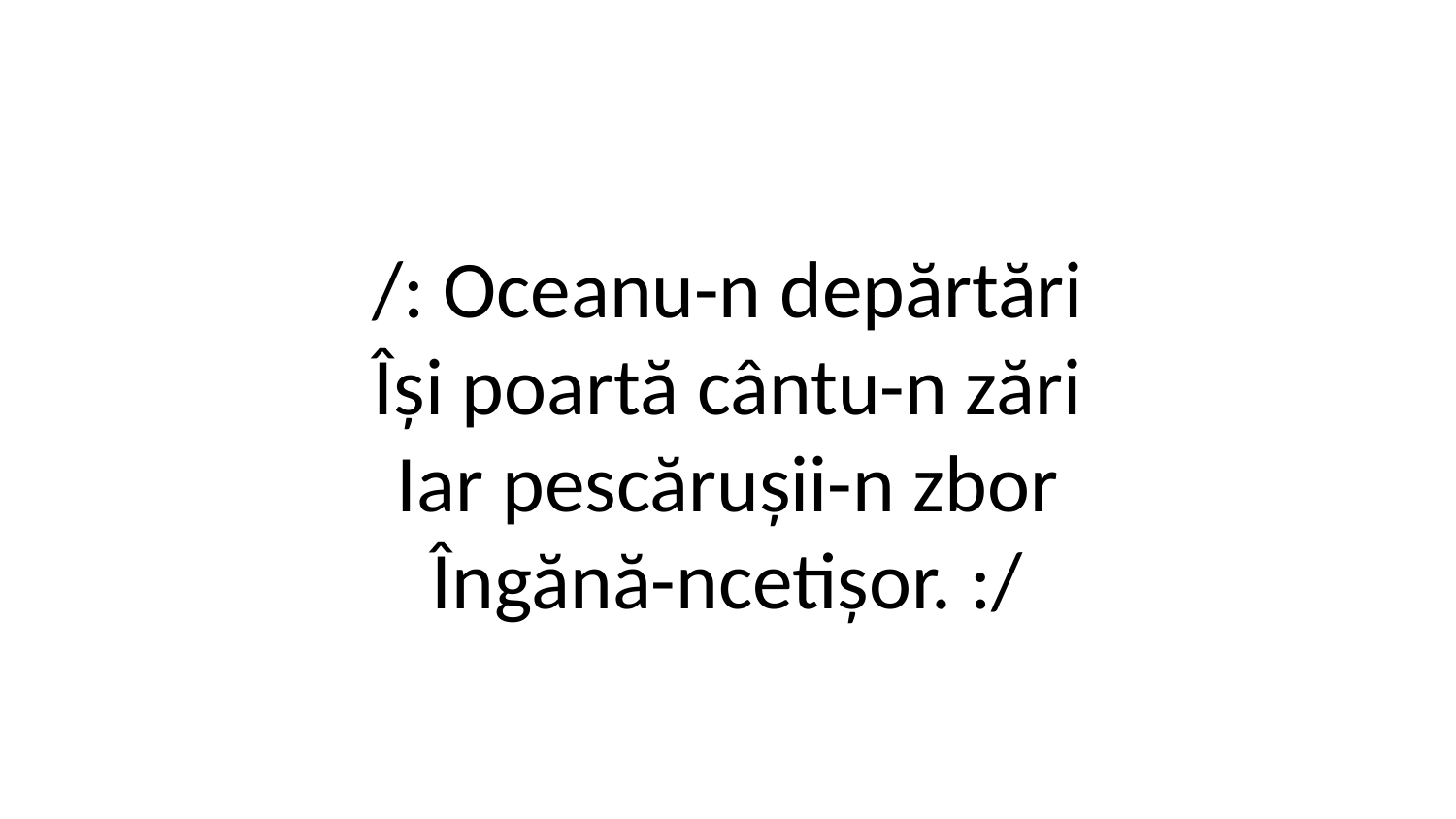

/: Oceanu-n depărtări
Își poartă cântu-n zări
Iar pescărușii-n zbor
Îngănă-ncetișor. :/